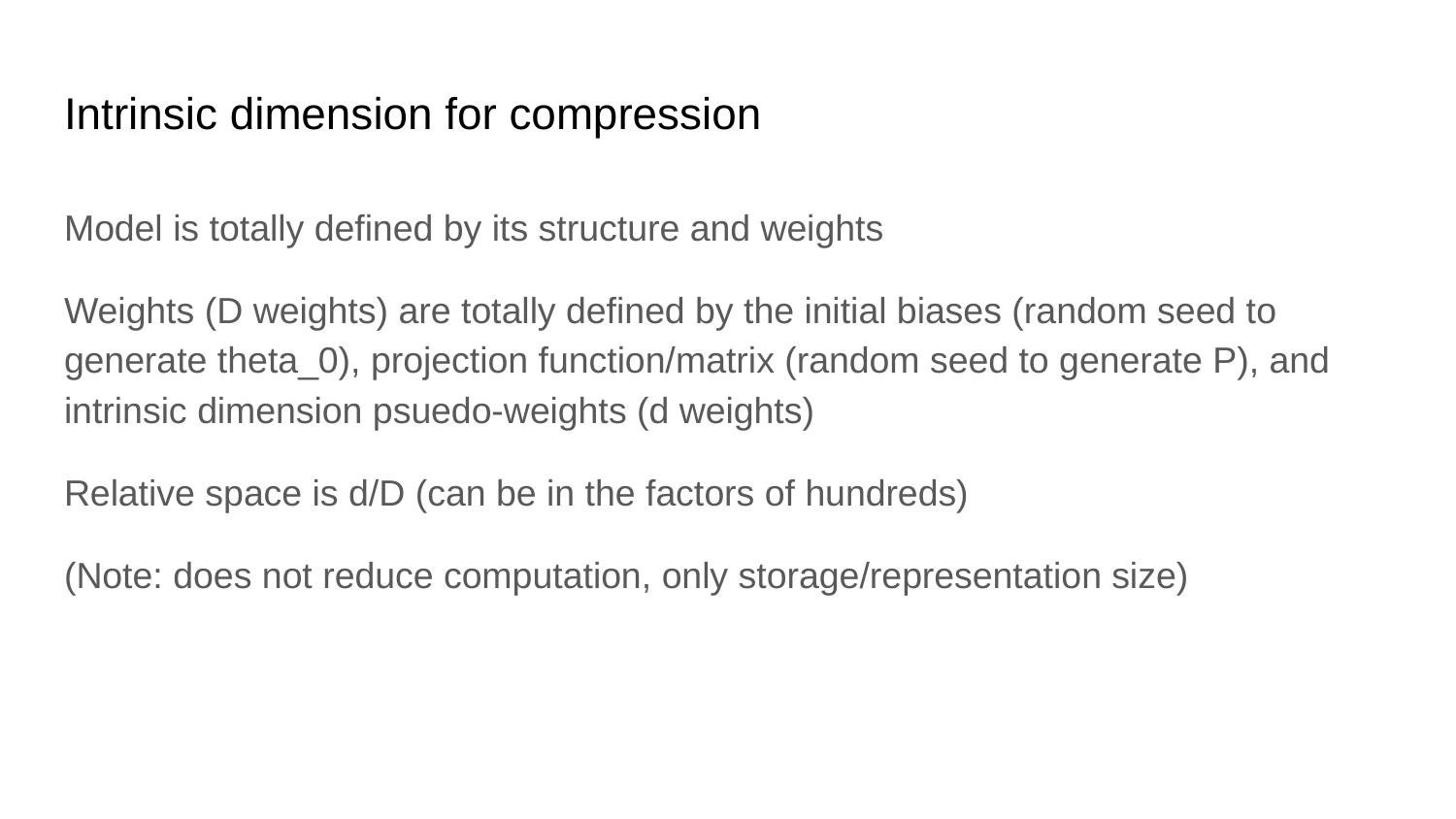

# Intrinsic dimension for compression
Model is totally defined by its structure and weights
Weights (D weights) are totally defined by the initial biases (random seed to generate theta_0), projection function/matrix (random seed to generate P), and intrinsic dimension psuedo-weights (d weights)
Relative space is d/D (can be in the factors of hundreds)
(Note: does not reduce computation, only storage/representation size)